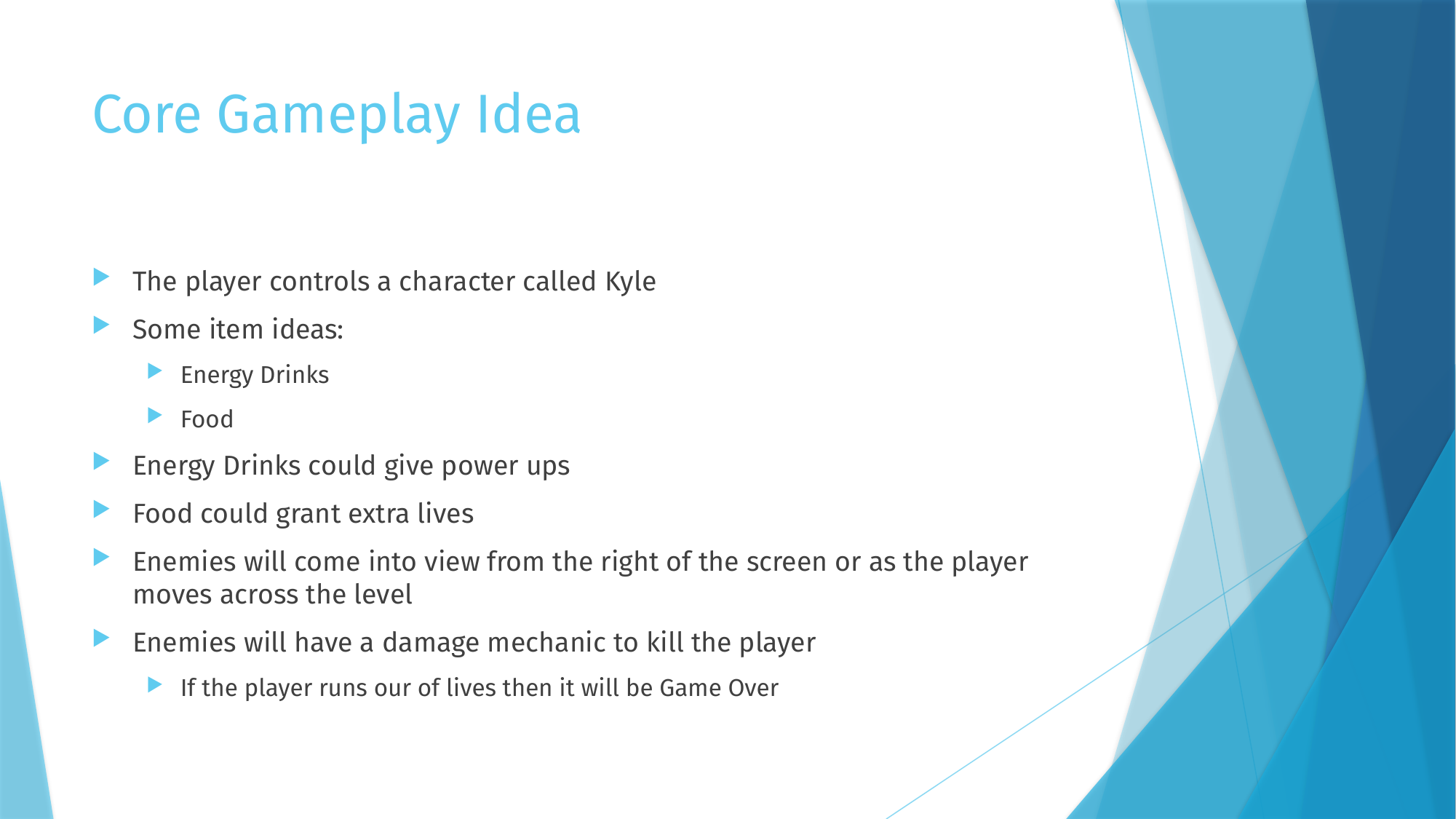

# Core Gameplay Idea
The player controls a character called Kyle
Some item ideas:
Energy Drinks
Food
Energy Drinks could give power ups
Food could grant extra lives
Enemies will come into view from the right of the screen or as the player moves across the level
Enemies will have a damage mechanic to kill the player
If the player runs our of lives then it will be Game Over